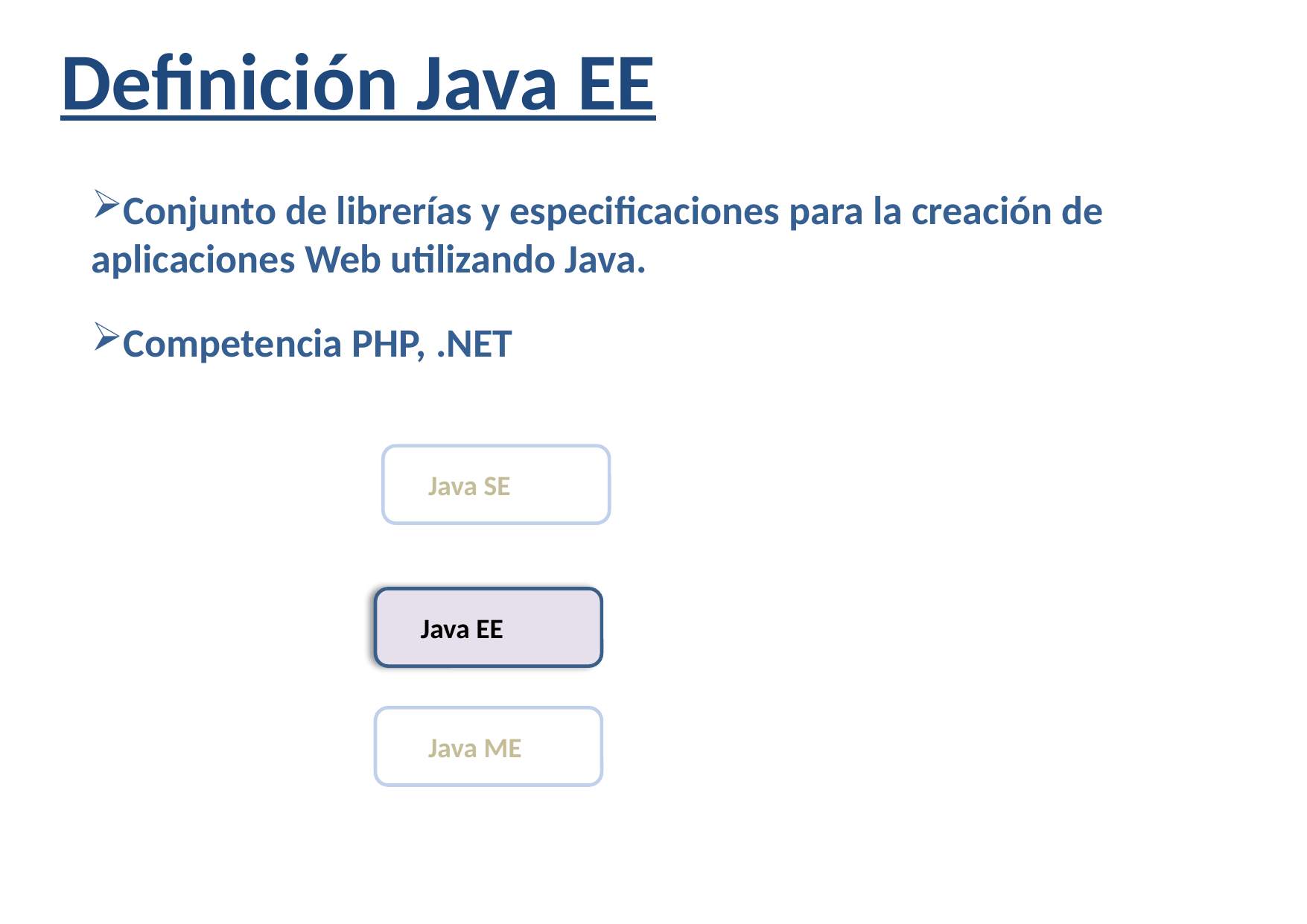

Definición Java EE
Conjunto de librerías y especificaciones para la creación de aplicaciones Web utilizando Java.
Competencia PHP, .NET

Java SE

Java EE

Java ME